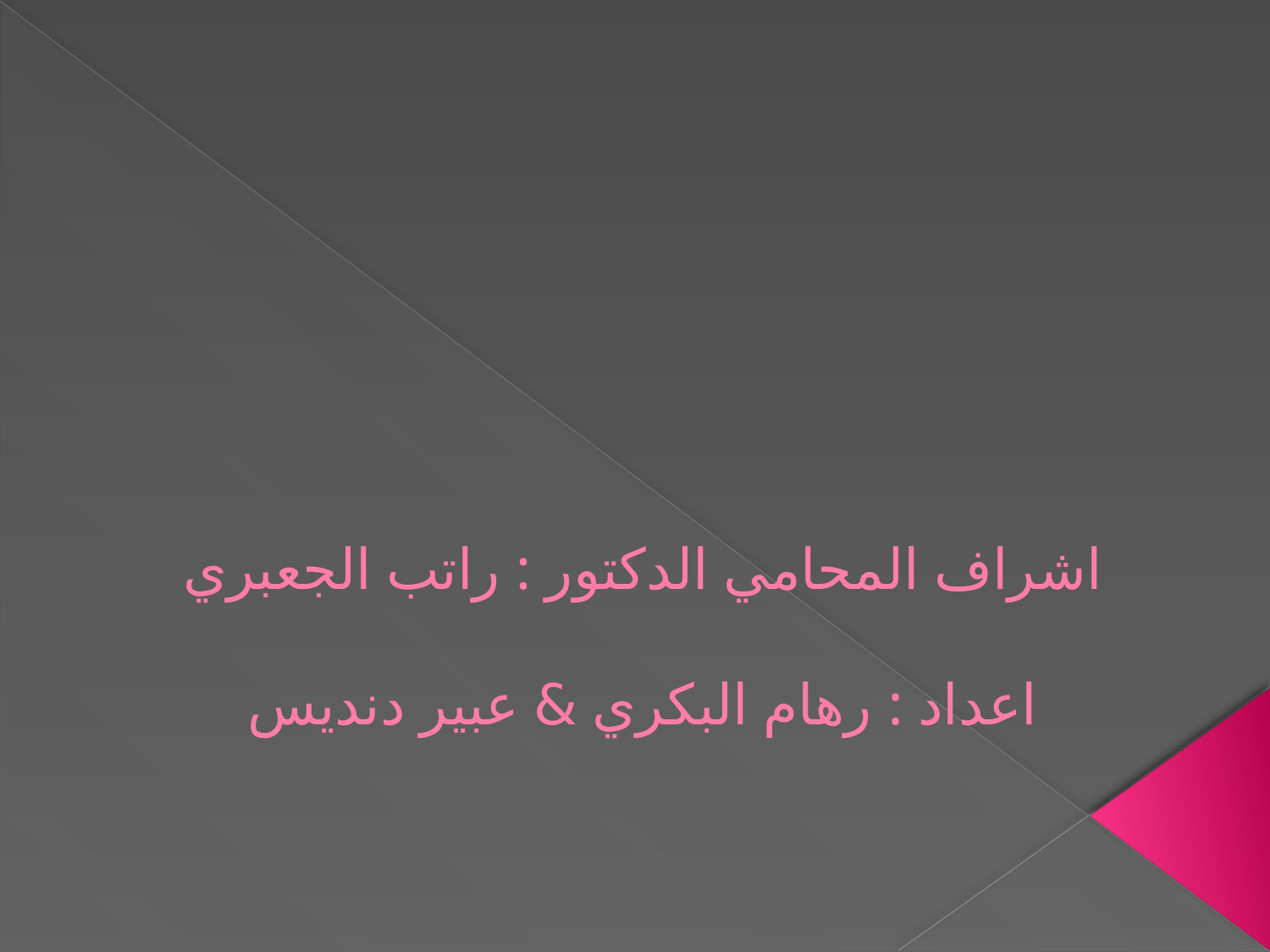

# بسم الله الرحمن الرحيم قانون الأعمال المتقدم الشيك الالكتروني

اشراف المحامي الدكتور : راتب الجعبري

اعداد : رهام البكري & عبير دنديس